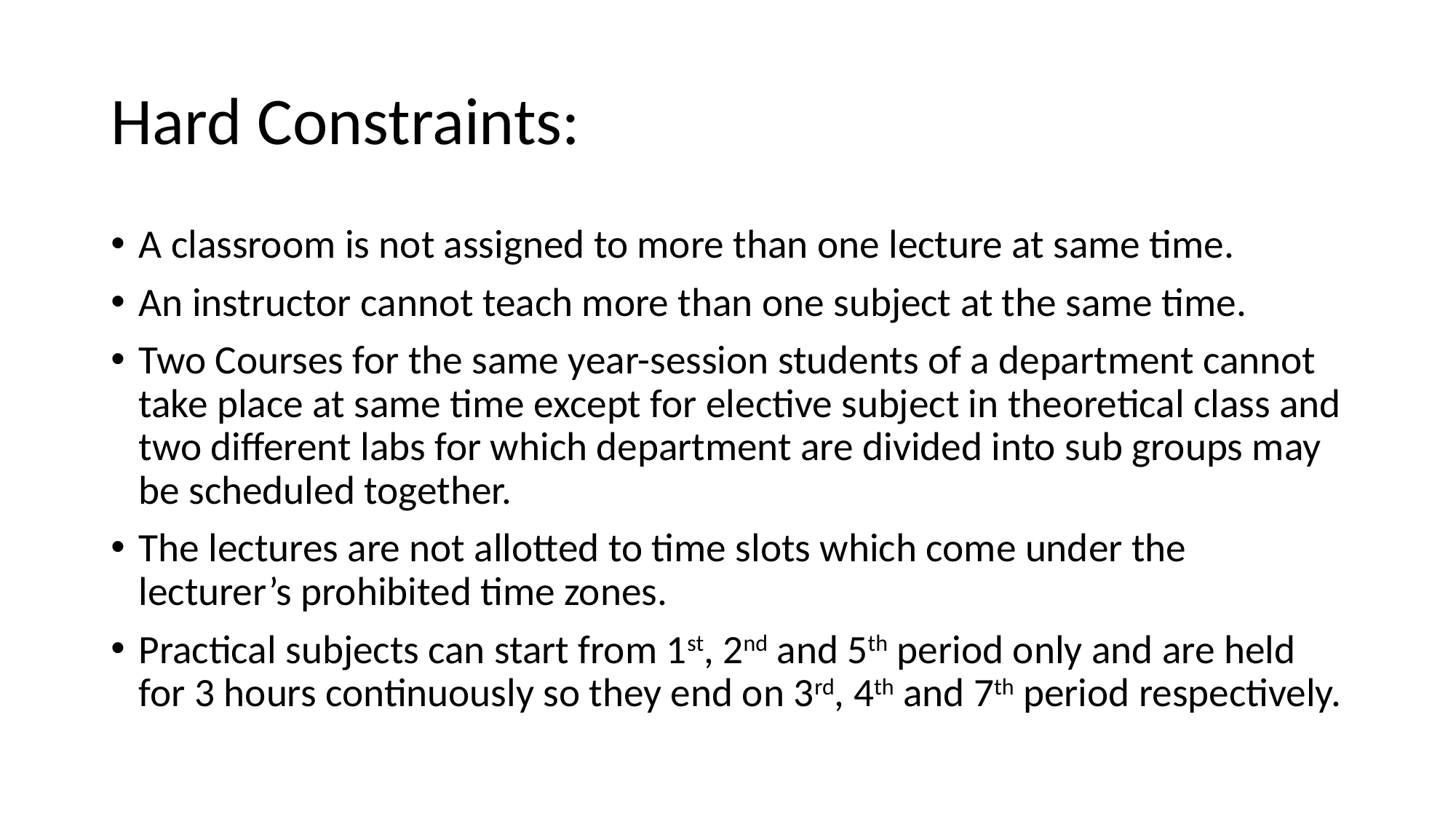

# Hard Constraints:
A classroom is not assigned to more than one lecture at same time.
An instructor cannot teach more than one subject at the same time.
Two Courses for the same year-session students of a department cannot take place at same time except for elective subject in theoretical class and two different labs for which department are divided into sub groups may be scheduled together.
The lectures are not allotted to time slots which come under the lecturer’s prohibited time zones.
Practical subjects can start from 1st, 2nd and 5th period only and are held for 3 hours continuously so they end on 3rd, 4th and 7th period respectively.